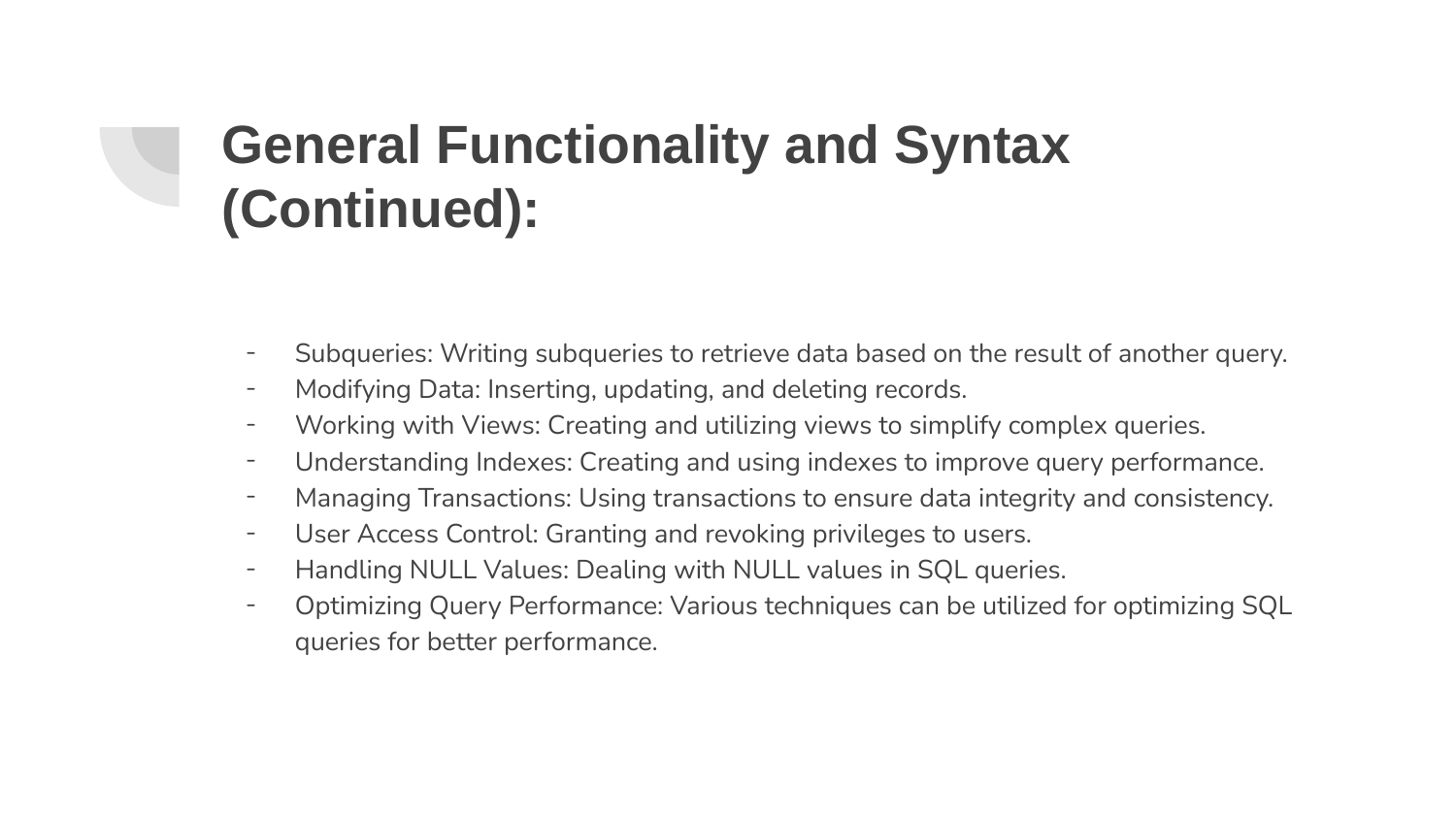

# General Functionality and Syntax (Continued):
Subqueries: Writing subqueries to retrieve data based on the result of another query.
Modifying Data: Inserting, updating, and deleting records.
Working with Views: Creating and utilizing views to simplify complex queries.
Understanding Indexes: Creating and using indexes to improve query performance.
Managing Transactions: Using transactions to ensure data integrity and consistency.
User Access Control: Granting and revoking privileges to users.
Handling NULL Values: Dealing with NULL values in SQL queries.
Optimizing Query Performance: Various techniques can be utilized for optimizing SQL queries for better performance.